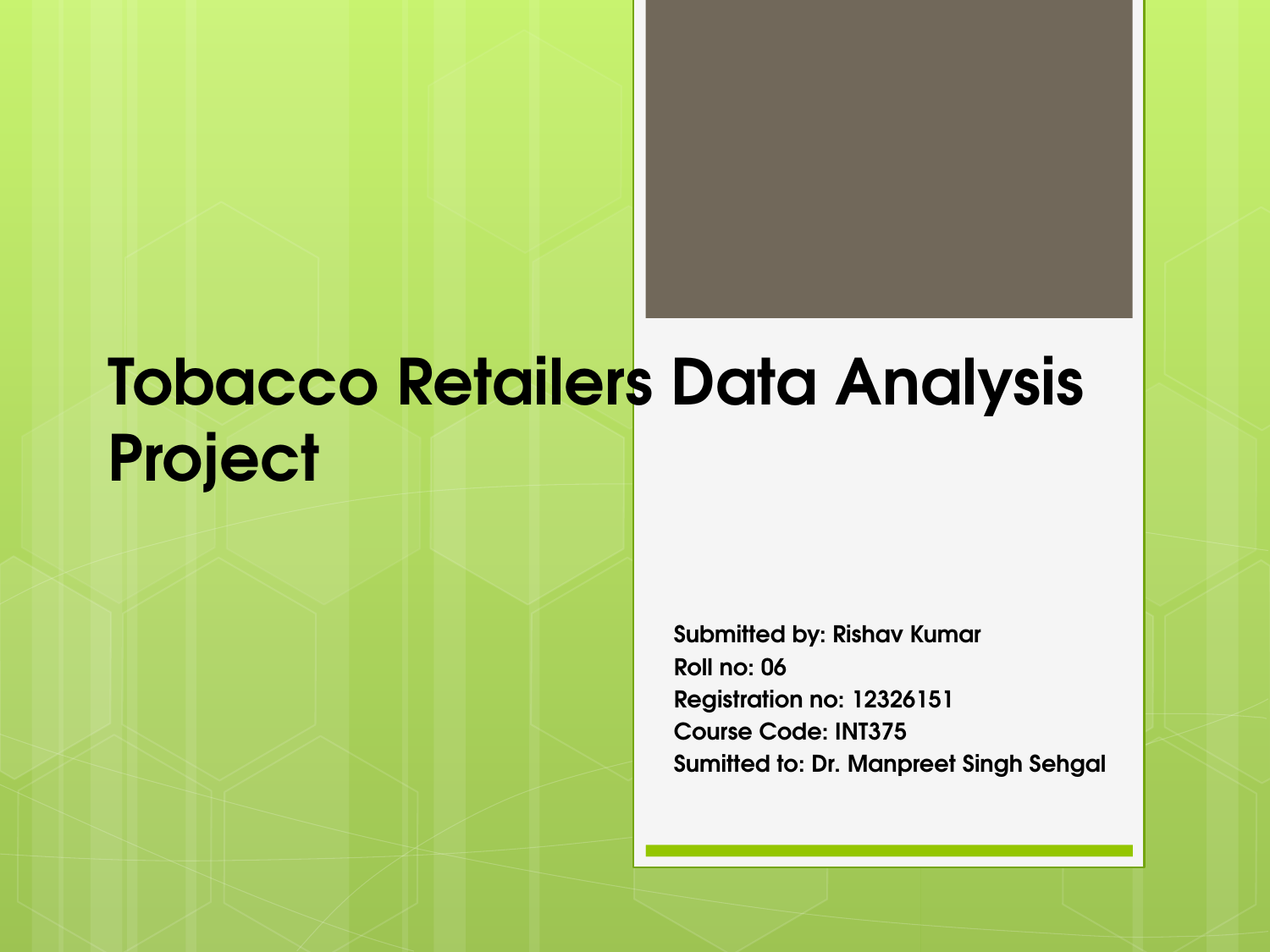

# Tobacco Retailers Data Analysis Project
Submitted by: Rishav Kumar
Roll no: 06
Registration no: 12326151
Course Code: INT375
Sumitted to: Dr. Manpreet Singh Sehgal